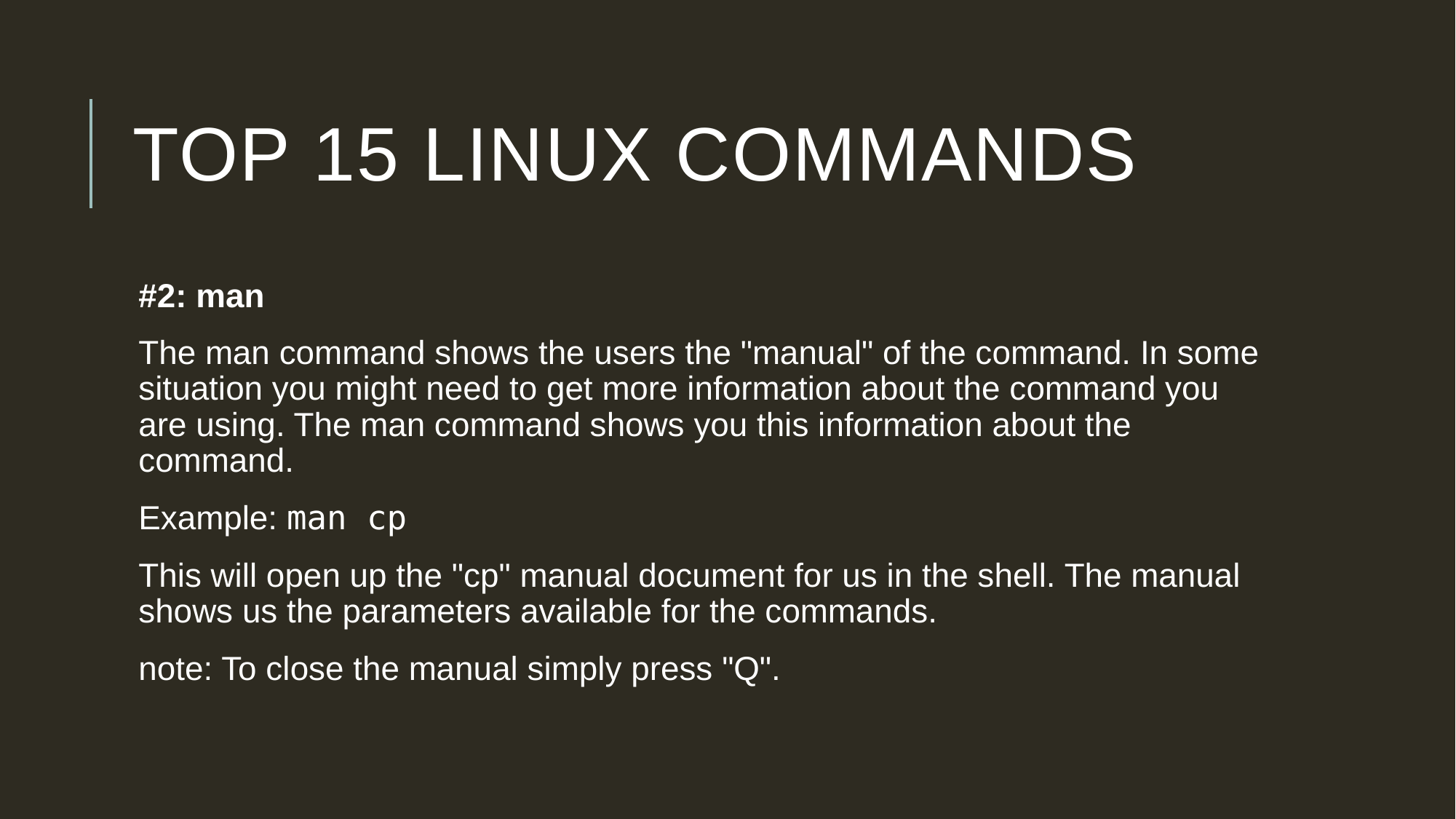

# Top 15 linux commands
#2: man
The man command shows the users the "manual" of the command. In some situation you might need to get more information about the command you are using. The man command shows you this information about the command.
Example: man cp
This will open up the "cp" manual document for us in the shell. The manual shows us the parameters available for the commands.
note: To close the manual simply press "Q".